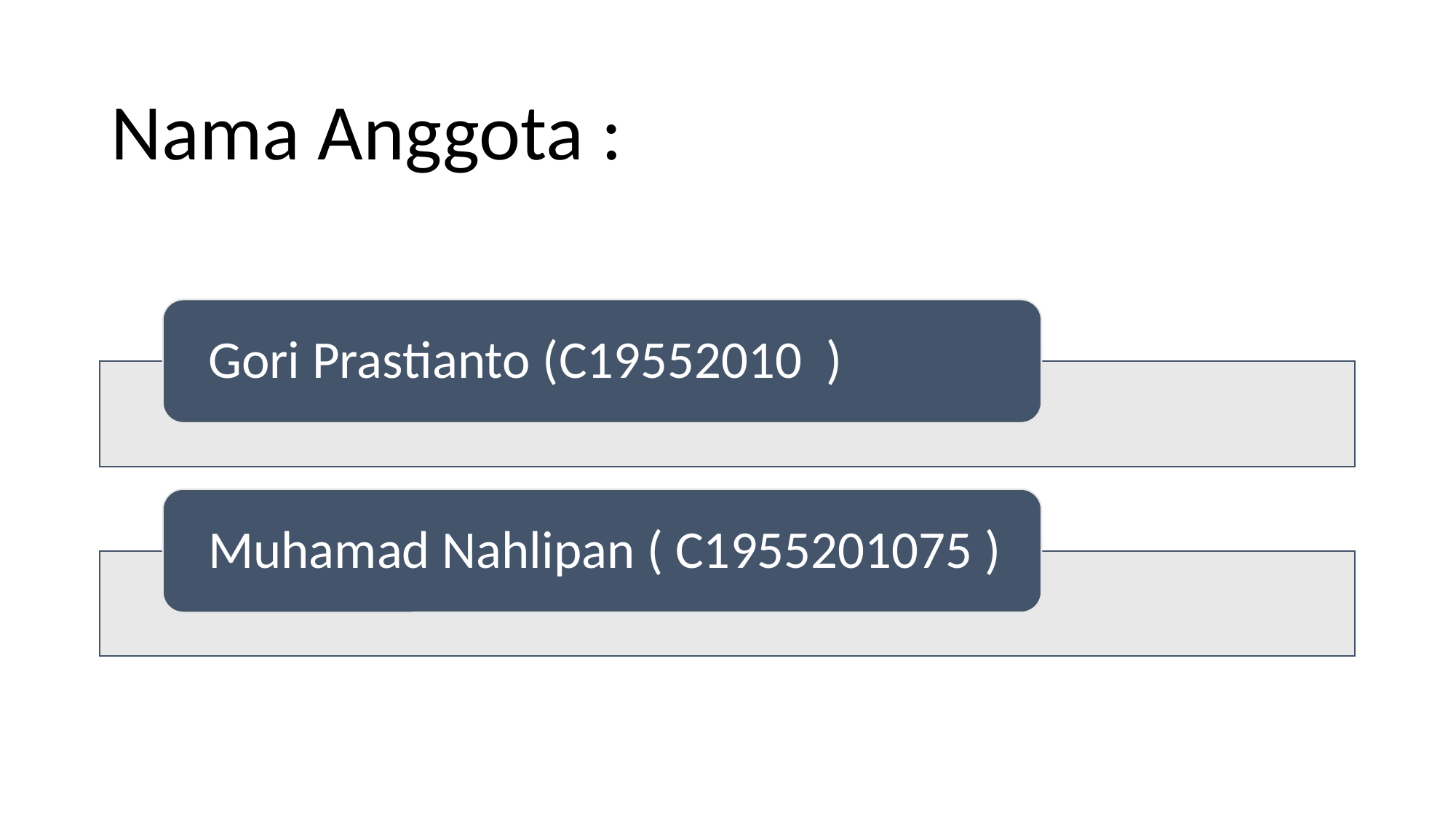

# Nama Anggota :
Gori Prastianto (C19552010  )
Muhamad Nahlipan ( C1955201075 )